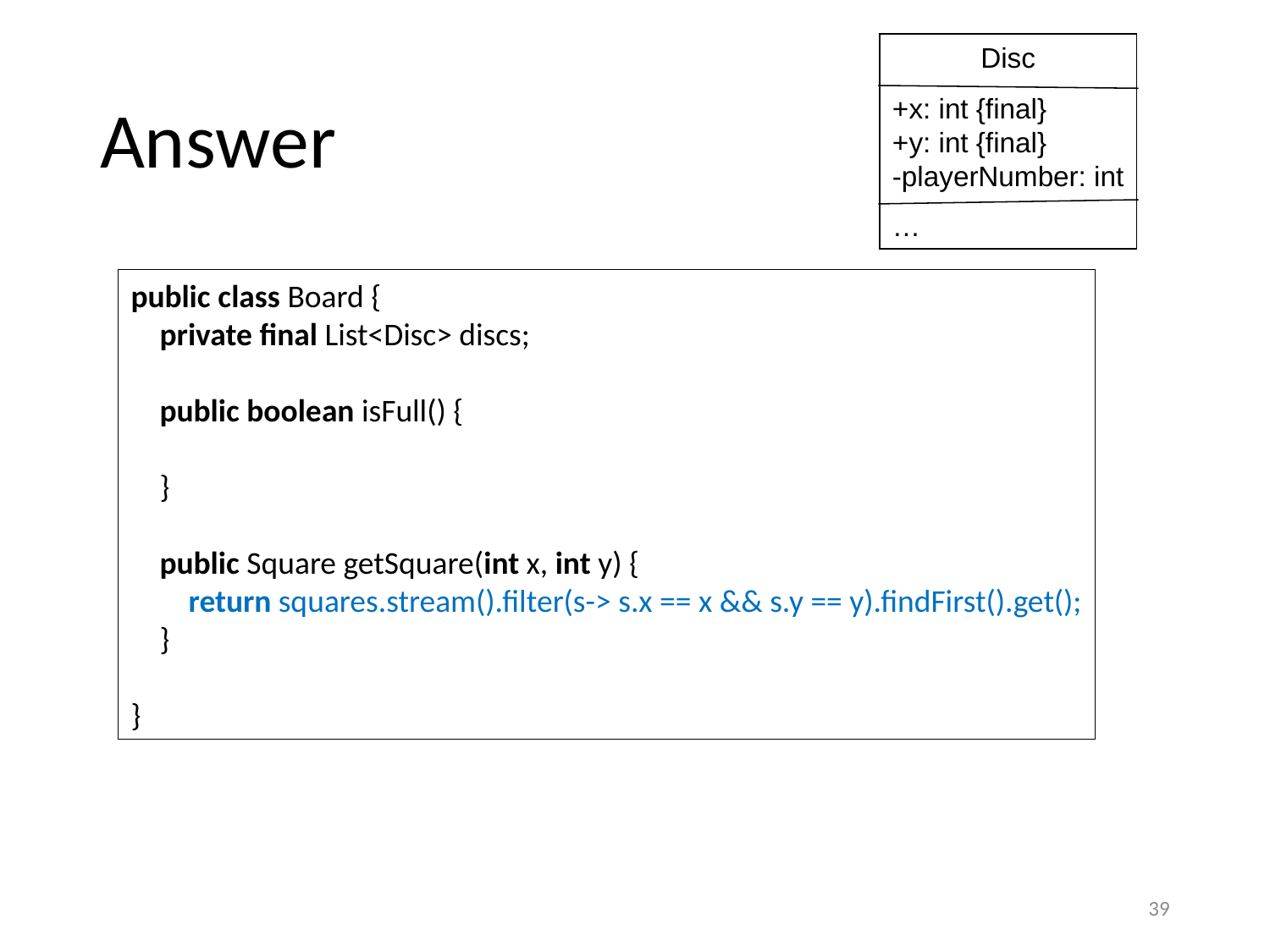

Disc

+x: int {final}
+y: int {final}
-playerNumber: int

…
# Answer
public class Board {
    private final List<Disc> discs;

    public boolean isFull() {

    }

    public Square getSquare(int x, int y) {
        return squares.stream().filter(s-> s.x == x && s.y == y).findFirst().get();
    }

}
39